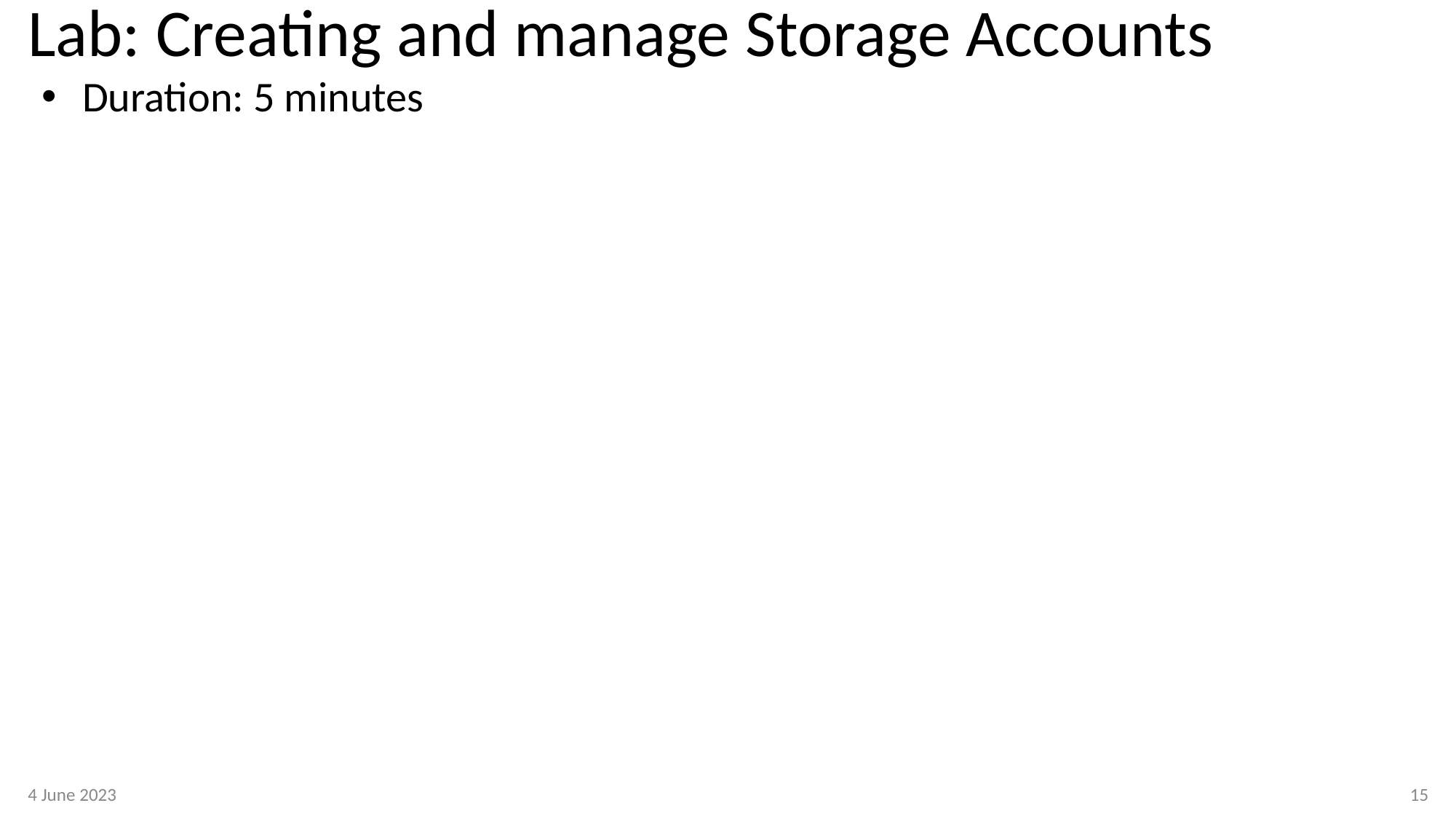

# Lab: Creating and manage Storage Accounts
Duration: 5 minutes
4 June 2023
15